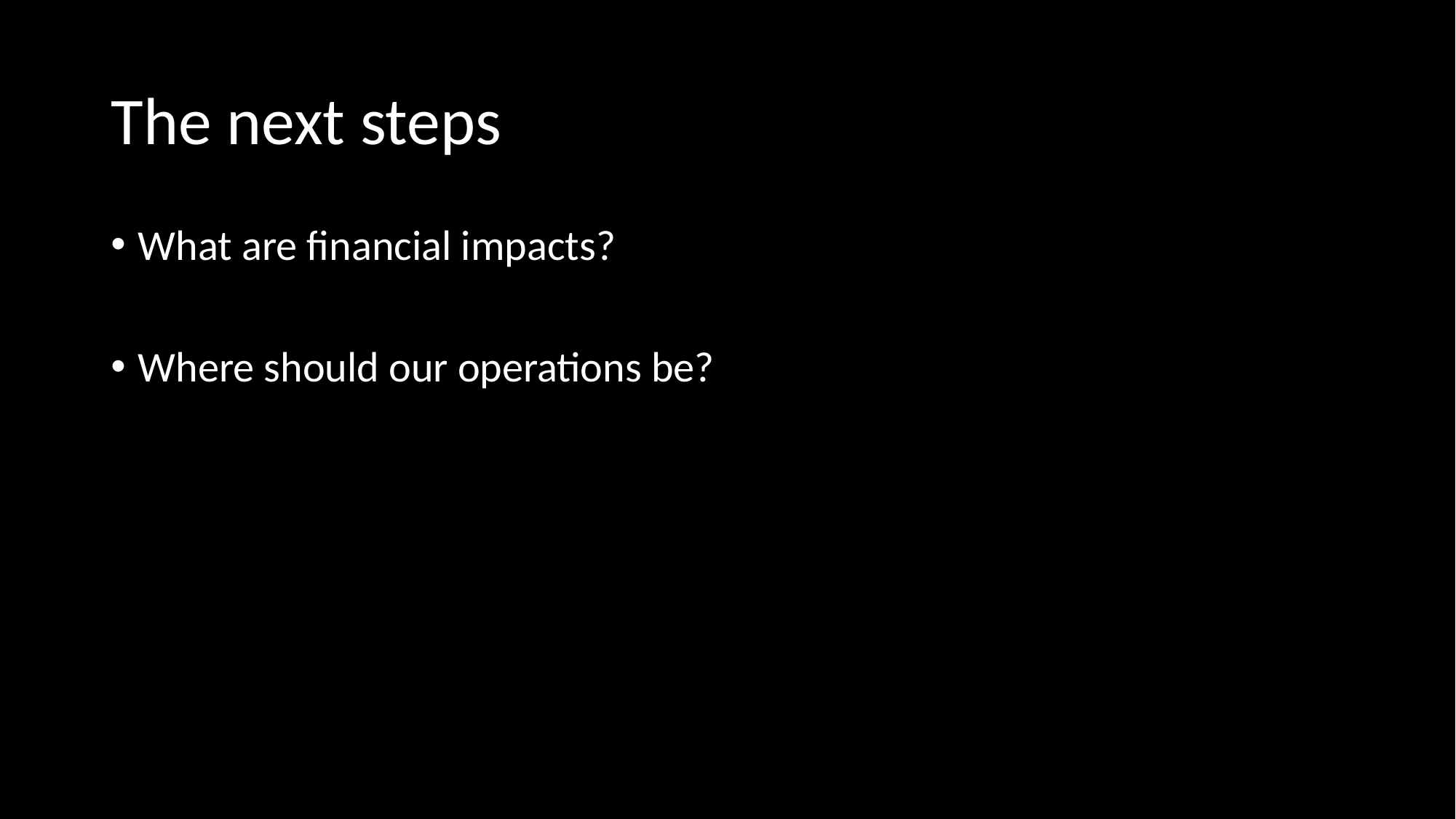

# The next steps

What are financial impacts?

Where should our operations be?